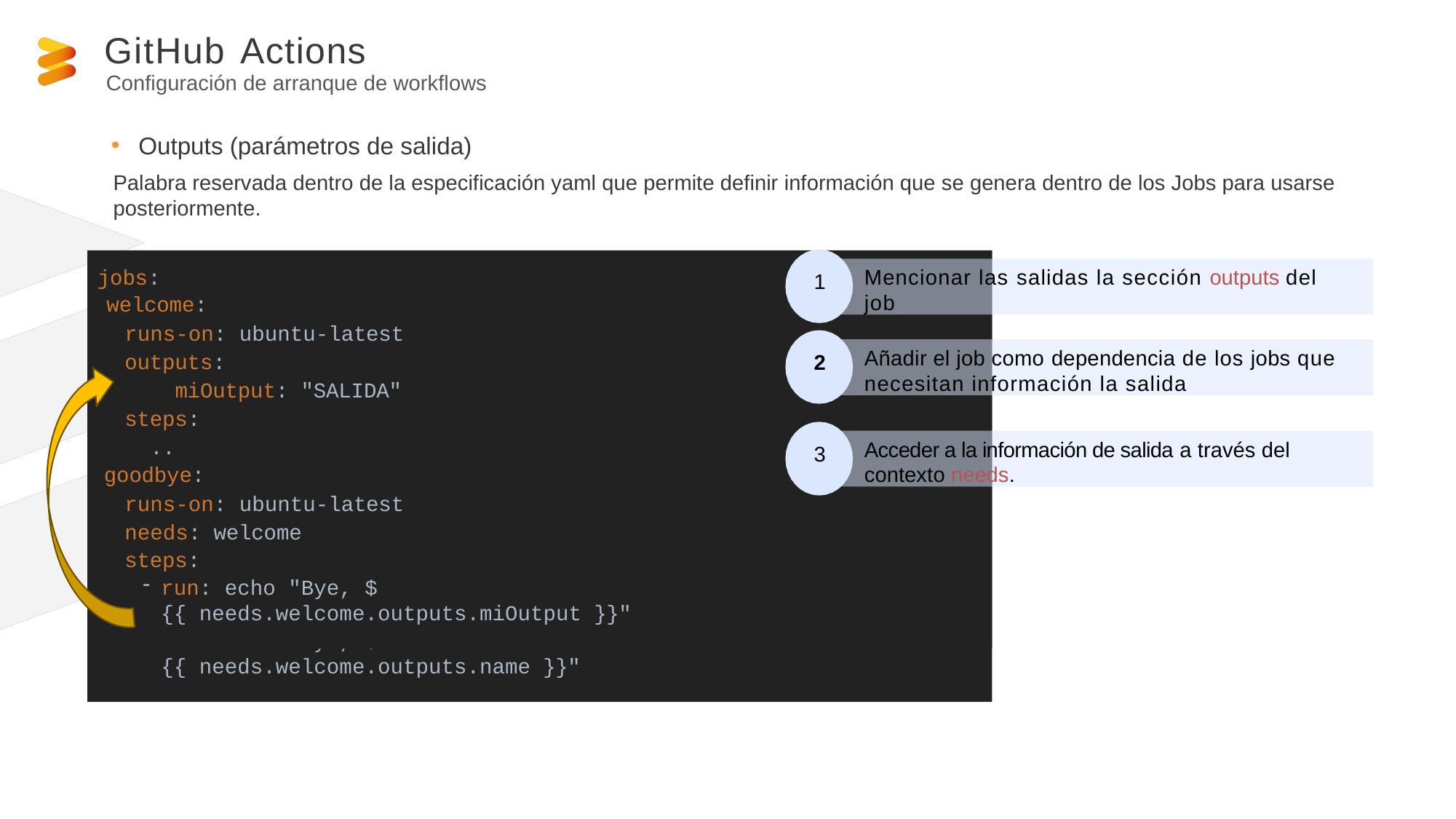

GitHub  Actions
# Configuración de arranque de workflows
Outputs (parámetros de salida)
Palabra reservada dentro de la especificación yaml que permite definir información que se genera dentro de los Jobs para usarse posteriormente.

jobs:
welcome:
runs-on: ubuntu-latest
outputs:
    name:
steps:
  - id: step1
  run: echo "NAME=Lauro"	> "$GITHUB_OUTPUT”
goodbye:
runs-on: ubuntu-latest
needs: welcome
steps:
run: echo "Bye, ${{ needs.welcome.outputs.name }}"

jobs:
welcome:
runs-on: ubuntu-latest
outputs:
    miOutput: "SALIDA"
steps:
  ..
goodbye:
runs-on: ubuntu-latest
needs: welcome
steps:
run: echo "Bye, ${{ needs.welcome.outputs.miOutput }}"

Mencionar las salidas la sección outputs del job
1

Añadir el job como dependencia de los jobs que necesitan información la salida
2

Acceder a la información de salida a través del contexto needs.
3